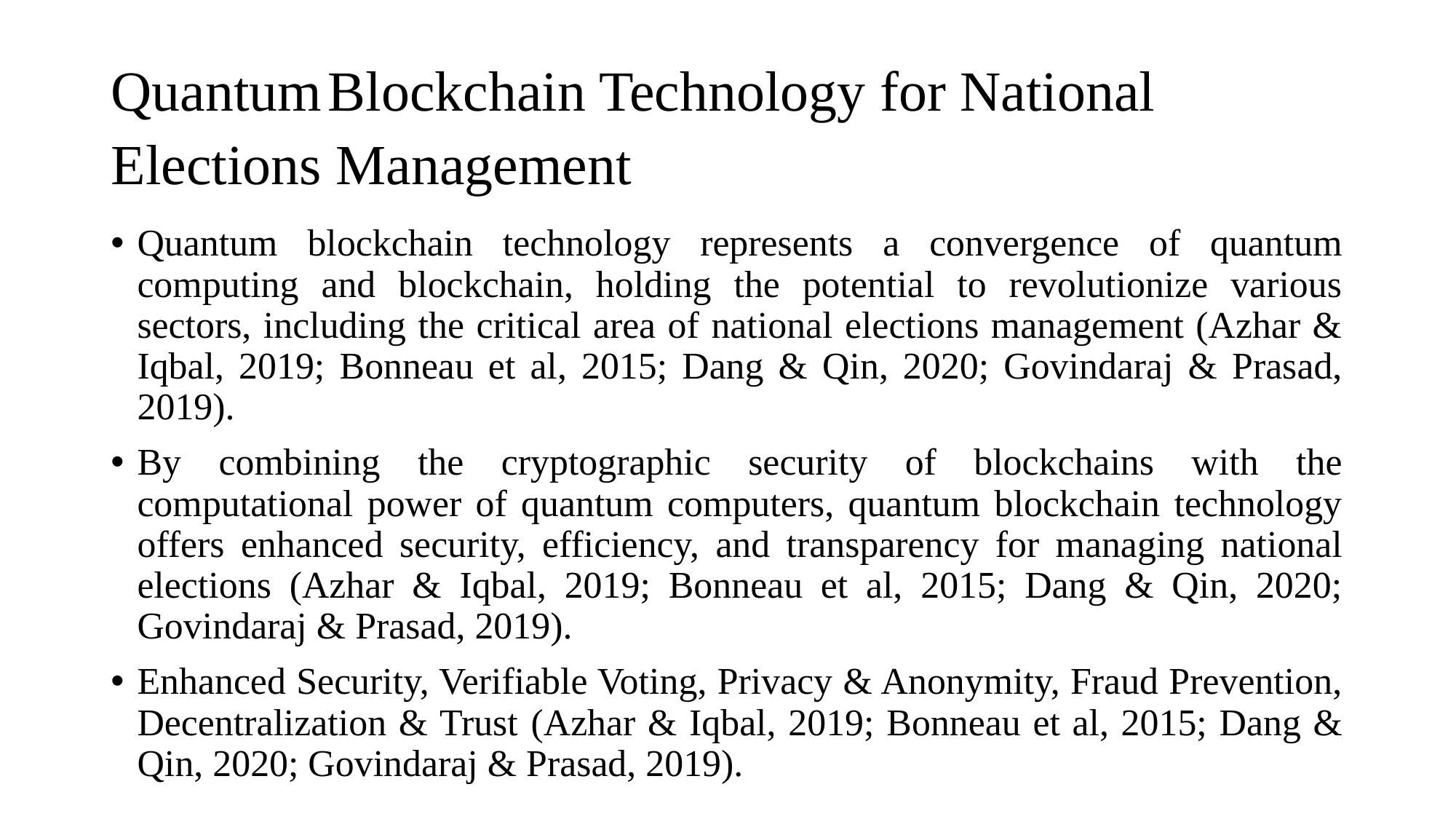

# Quantum Blockchain Technology for National Elections Management
Quantum blockchain technology represents a convergence of quantum computing and blockchain, holding the potential to revolutionize various sectors, including the critical area of national elections management (Azhar & Iqbal, 2019; Bonneau et al, 2015; Dang & Qin, 2020; Govindaraj & Prasad, 2019).
By combining the cryptographic security of blockchains with the computational power of quantum computers, quantum blockchain technology offers enhanced security, efficiency, and transparency for managing national elections (Azhar & Iqbal, 2019; Bonneau et al, 2015; Dang & Qin, 2020; Govindaraj & Prasad, 2019).
Enhanced Security, Verifiable Voting, Privacy & Anonymity, Fraud Prevention, Decentralization & Trust (Azhar & Iqbal, 2019; Bonneau et al, 2015; Dang & Qin, 2020; Govindaraj & Prasad, 2019).